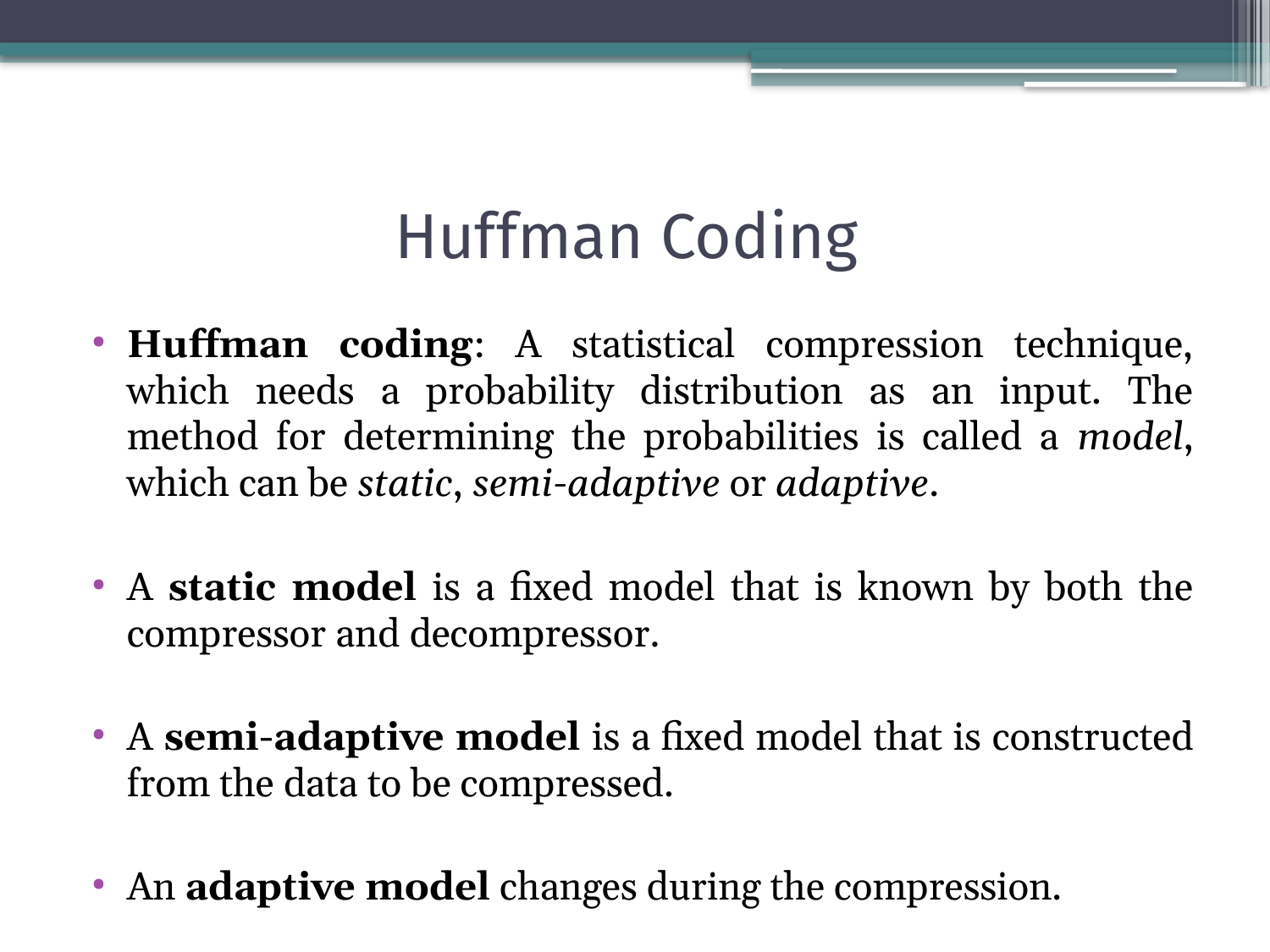

# Huffman Coding
Huffman coding: A statistical compression technique, which needs a probability distribution as an input. The method for determining the probabilities is called a model, which can be static, semi-adaptive or adaptive.

A static model is a fixed model that is known by both the compressor and decompressor.

A semi-adaptive model is a fixed model that is constructed from the data to be compressed.

An adaptive model changes during the compression.